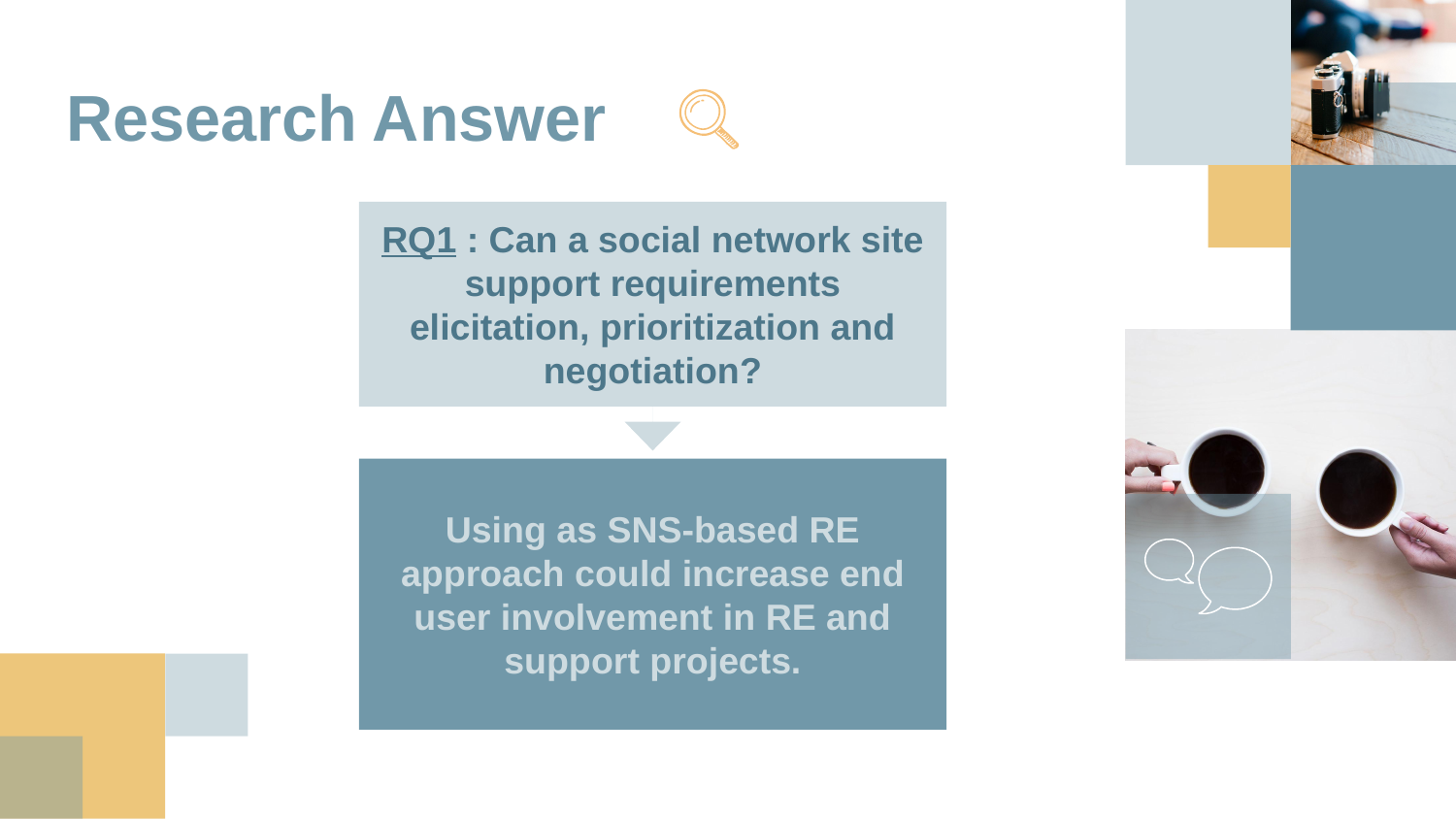

RQ1 : Can a social network site support requirements elicitation, prioritization and negotiation?
Research Answer

Using as SNS-based RE approach could increase end user involvement in RE and support projects.